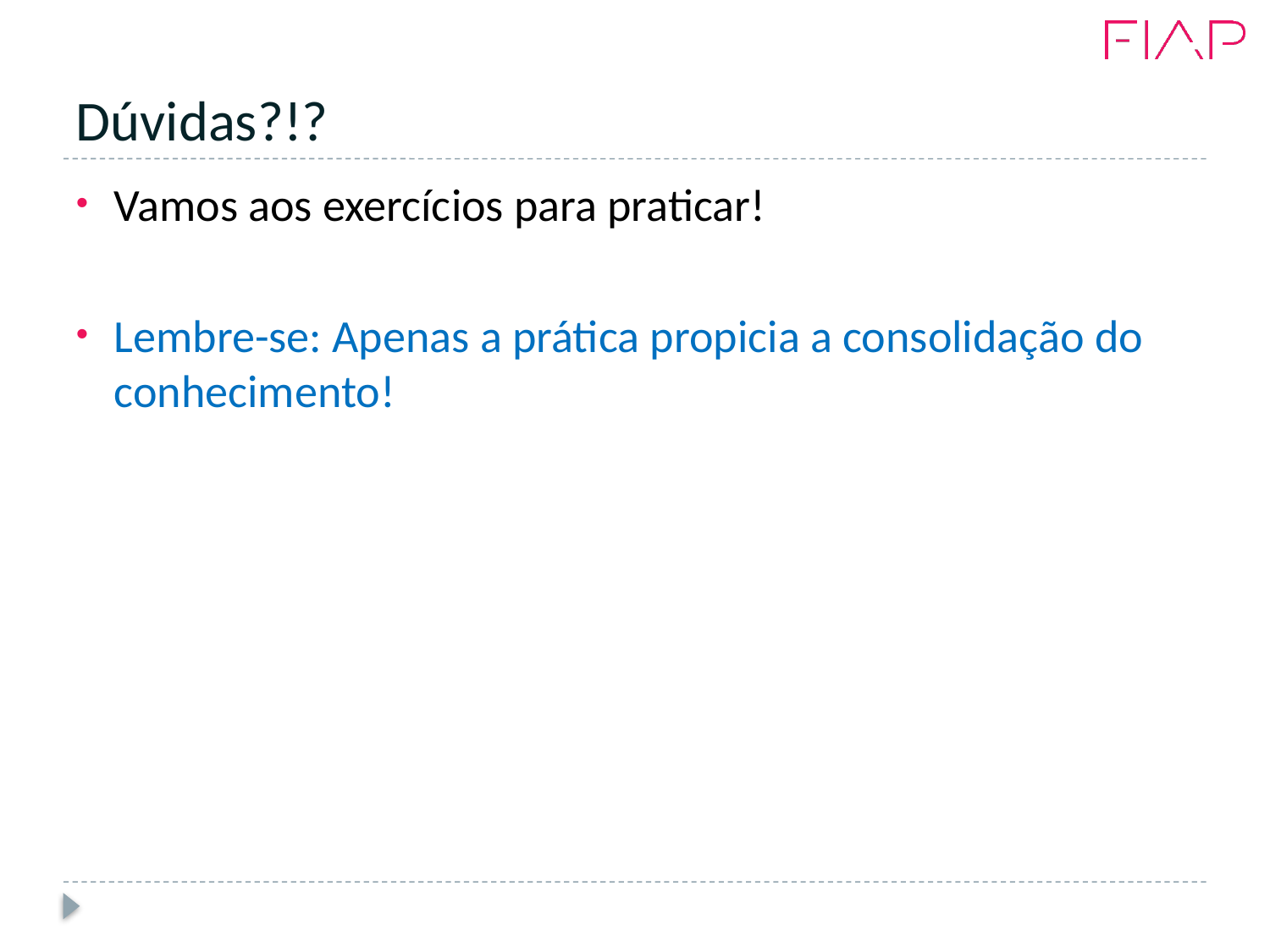

# Dúvidas?!?
Vamos aos exercícios para praticar!

Lembre-se: Apenas a prática propicia a consolidação do conhecimento!